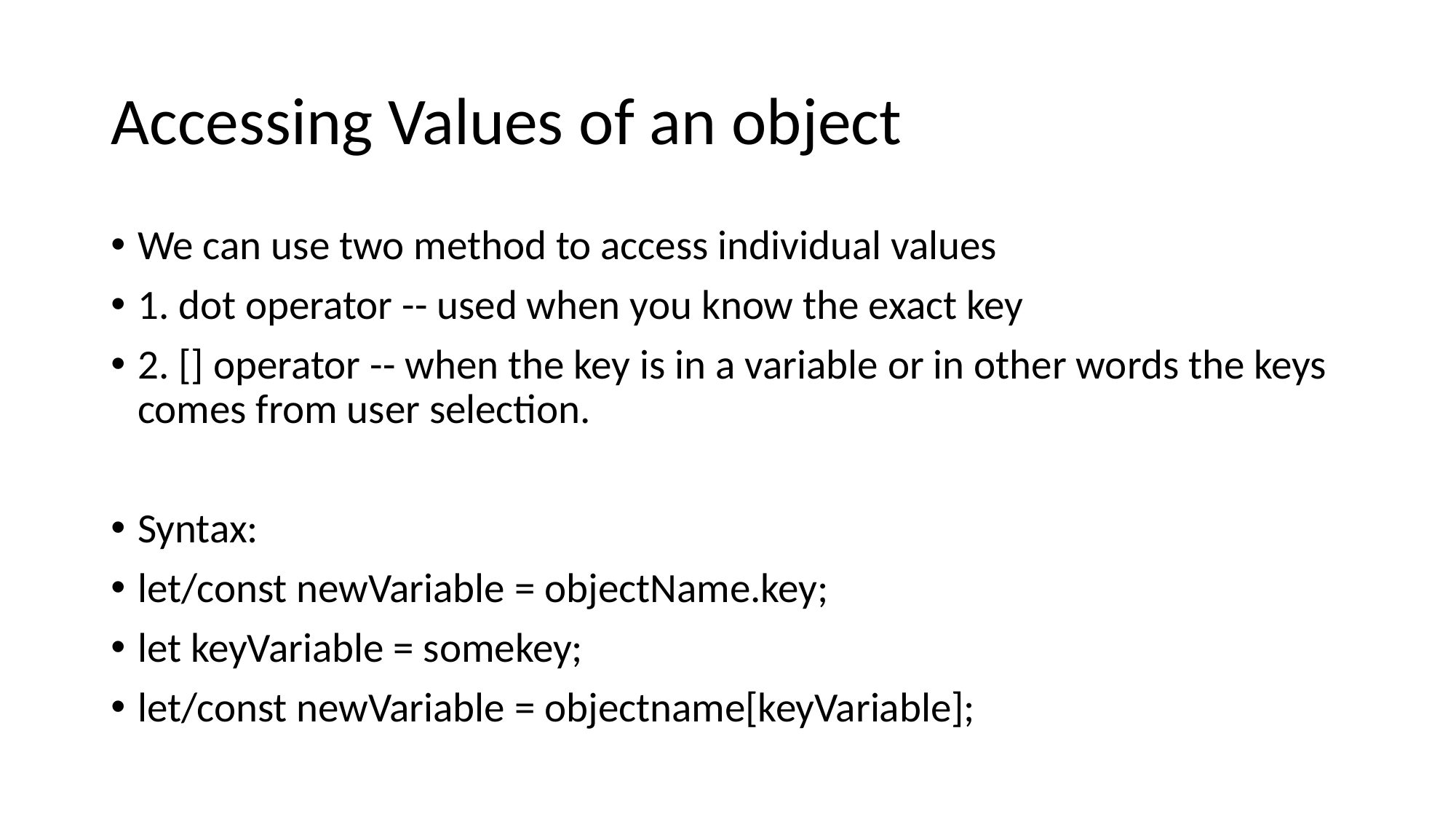

# Accessing Values of an object
We can use two method to access individual values
1. dot operator -- used when you know the exact key
2. [] operator -- when the key is in a variable or in other words the keys comes from user selection.

Syntax:
let/const newVariable = objectName.key;
let keyVariable = somekey;
let/const newVariable = objectname[keyVariable];